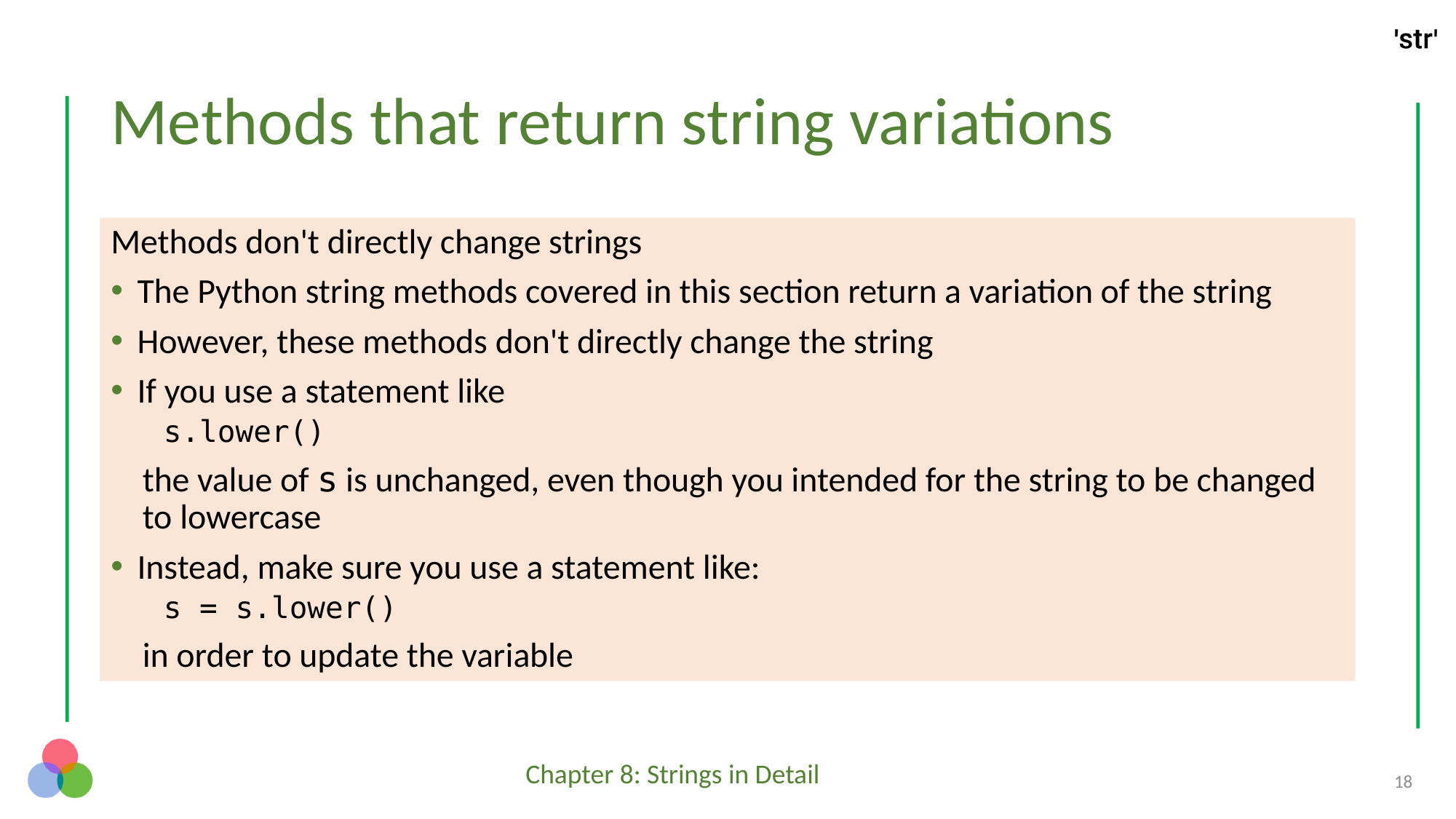

# Methods that return string variations
Methods don't directly change strings
The Python string methods covered in this section return a variation of the string
However, these methods don't directly change the string
If you use a statement like
s.lower()
the value of s is unchanged, even though you intended for the string to be changed to lowercase
Instead, make sure you use a statement like:
s = s.lower()
in order to update the variable
18